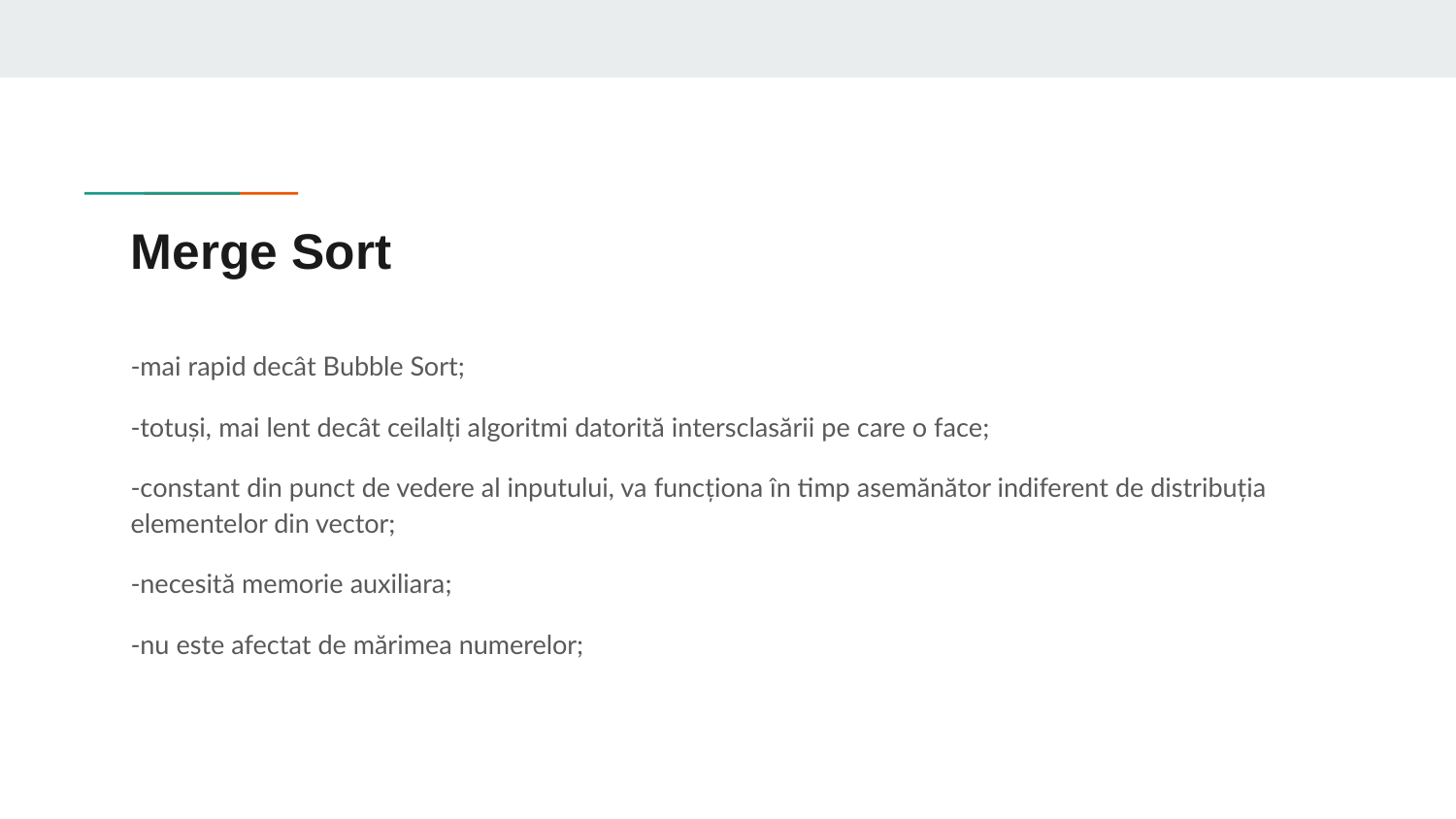

# Merge Sort
-mai rapid decât Bubble Sort;
-totuși, mai lent decât ceilalți algoritmi datorită intersclasării pe care o face;
-constant din punct de vedere al inputului, va funcționa în timp asemănător indiferent de distribuția elementelor din vector;
-necesită memorie auxiliara;
-nu este afectat de mărimea numerelor;